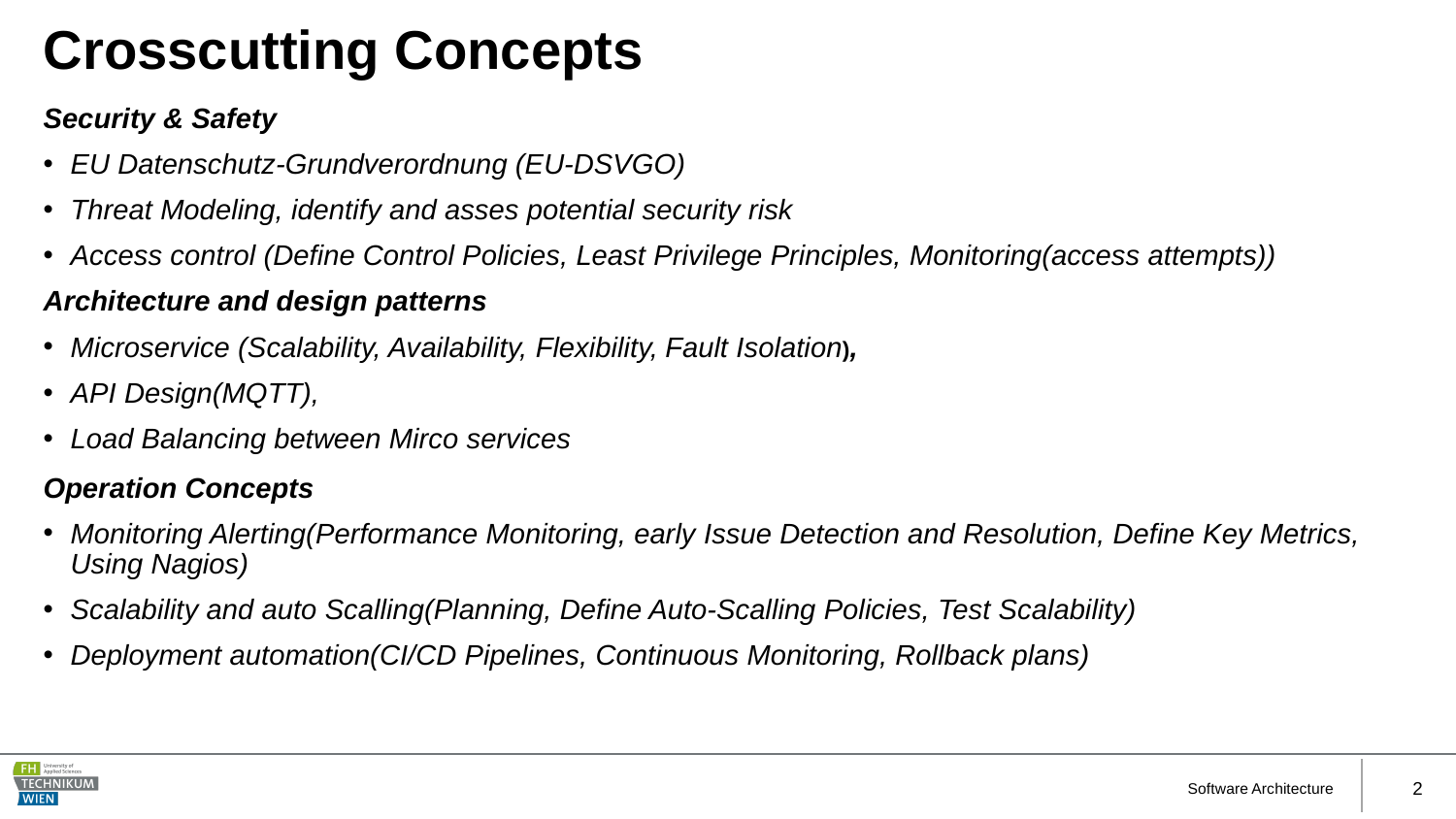

# Crosscutting Concepts
Security & Safety
EU Datenschutz-Grundverordnung (EU-DSVGO)
Threat Modeling, identify and asses potential security risk
Access control (Define Control Policies, Least Privilege Principles, Monitoring(access attempts))
Architecture and design patterns
Microservice (Scalability, Availability, Flexibility, Fault Isolation),
API Design(MQTT),
Load Balancing between Mirco services
Operation Concepts
Monitoring Alerting(Performance Monitoring, early Issue Detection and Resolution, Define Key Metrics, Using Nagios)
Scalability and auto Scalling(Planning, Define Auto-Scalling Policies, Test Scalability)
Deployment automation(CI/CD Pipelines, Continuous Monitoring, Rollback plans)

Software Architecture
2